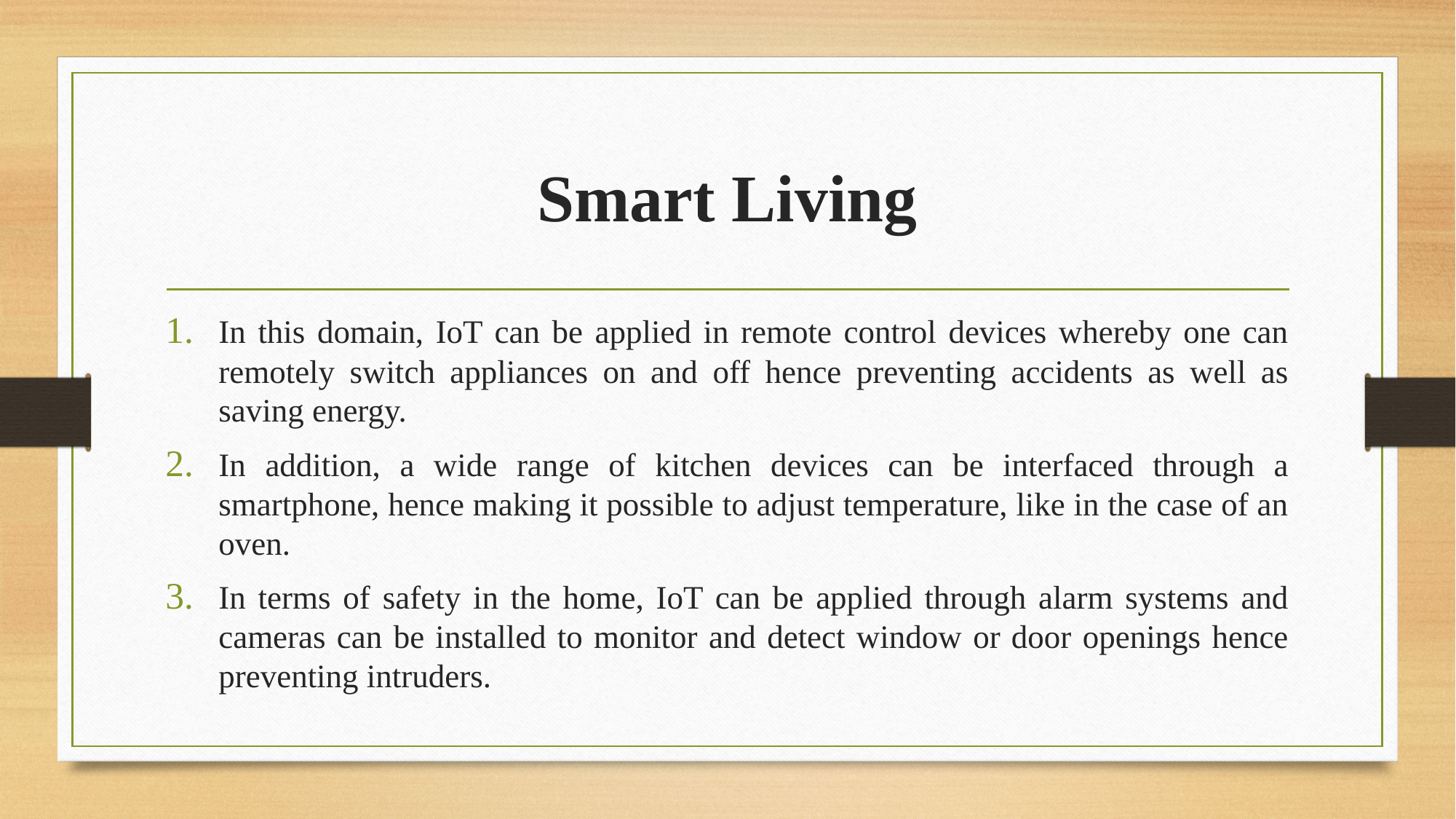

# Smart Living
In this domain, IoT can be applied in remote control devices whereby one can remotely switch appliances on and off hence preventing accidents as well as saving energy.
In addition, a wide range of kitchen devices can be interfaced through a smartphone, hence making it possible to adjust temperature, like in the case of an oven.
In terms of safety in the home, IoT can be applied through alarm systems and cameras can be installed to monitor and detect window or door openings hence preventing intruders.